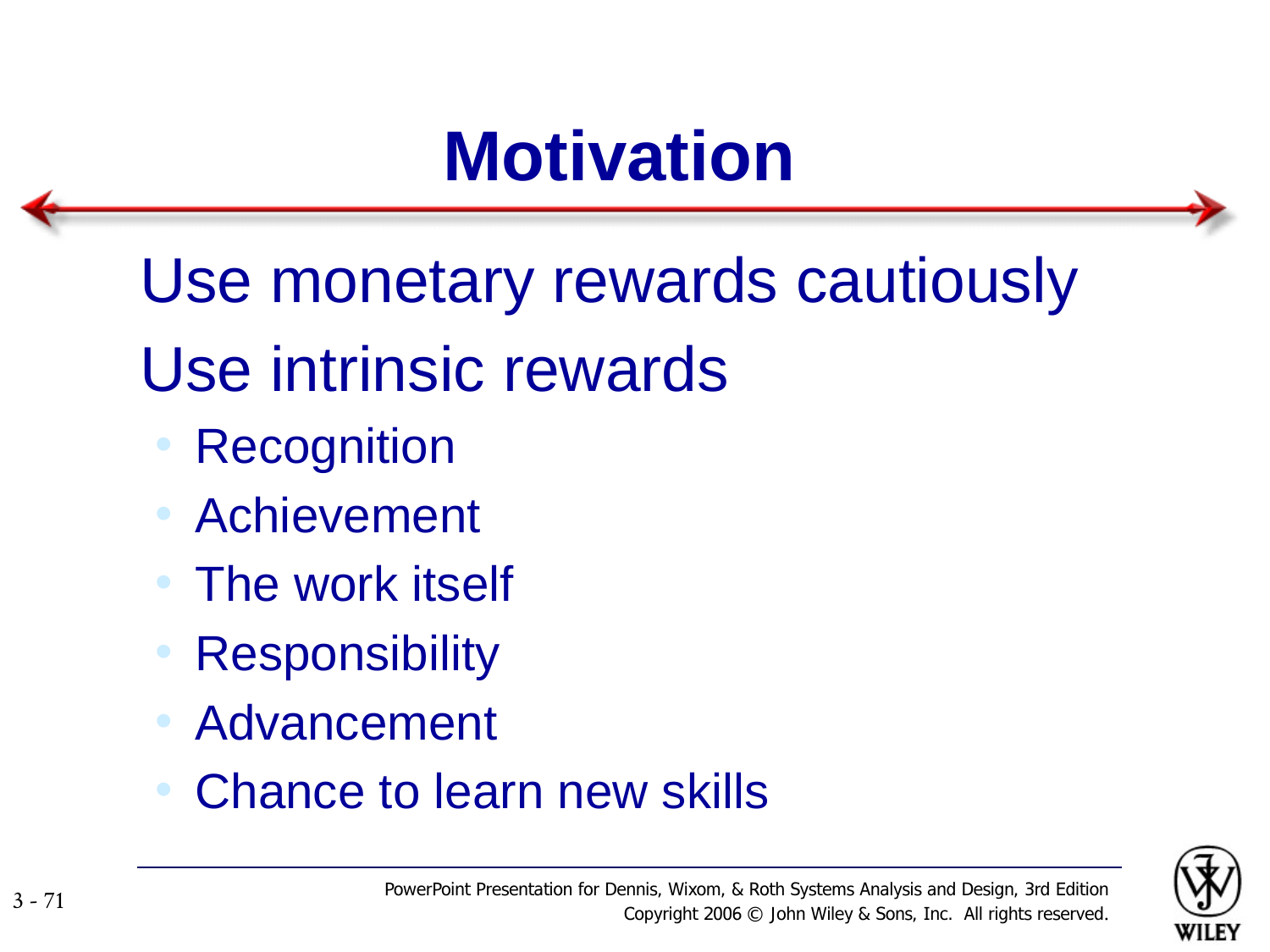

# Motivation
Use monetary rewards cautiously
Use intrinsic rewards
Recognition
Achievement
The work itself
Responsibility
Advancement
Chance to learn new skills
PowerPoint Presentation for Dennis, Wixom, & Roth Systems Analysis and Design, 3rd Edition
Copyright 2006 © John Wiley & Sons, Inc.  All rights reserved.
3 - 71